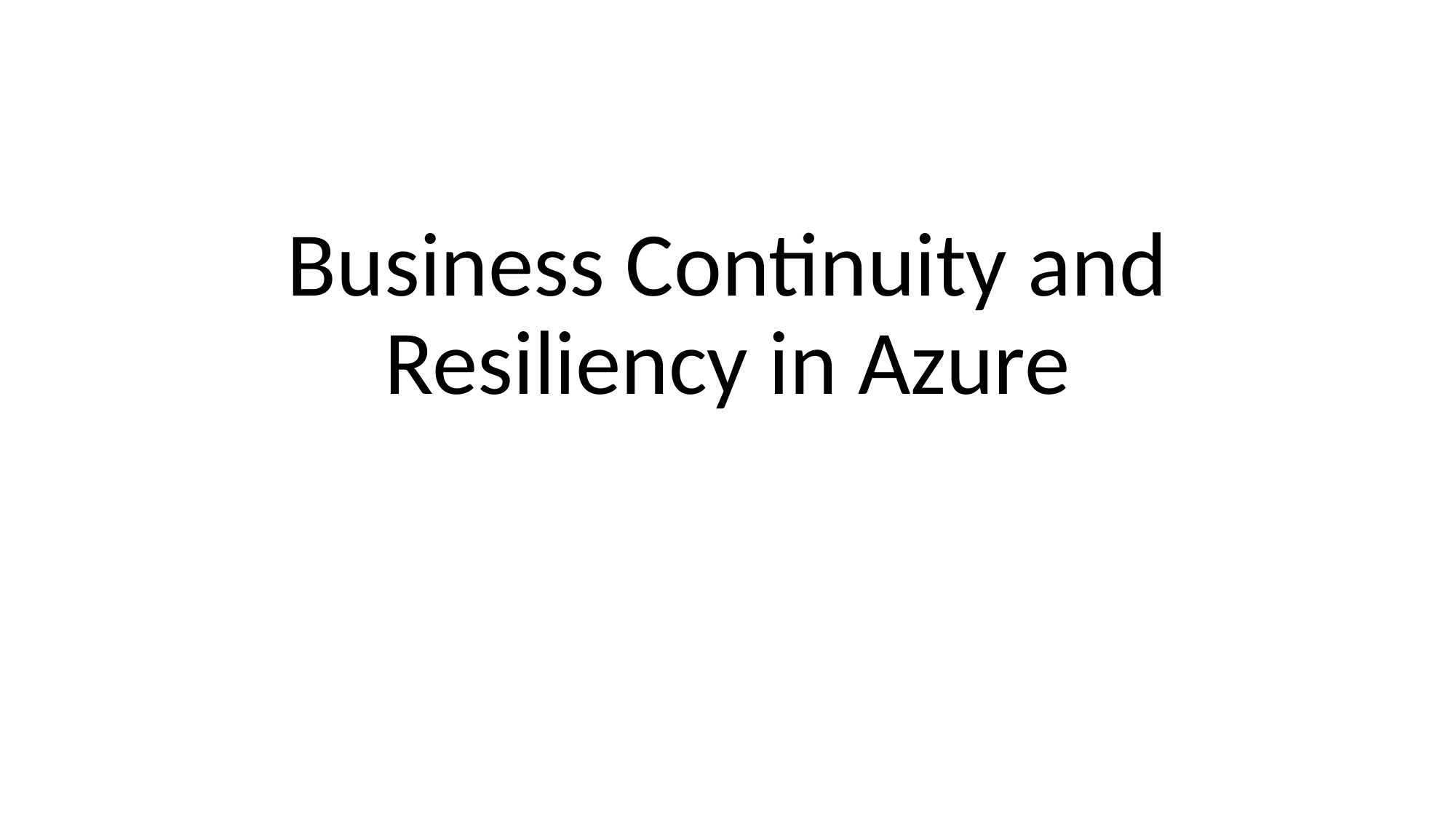

# Business Continuity and Resiliency in Azure